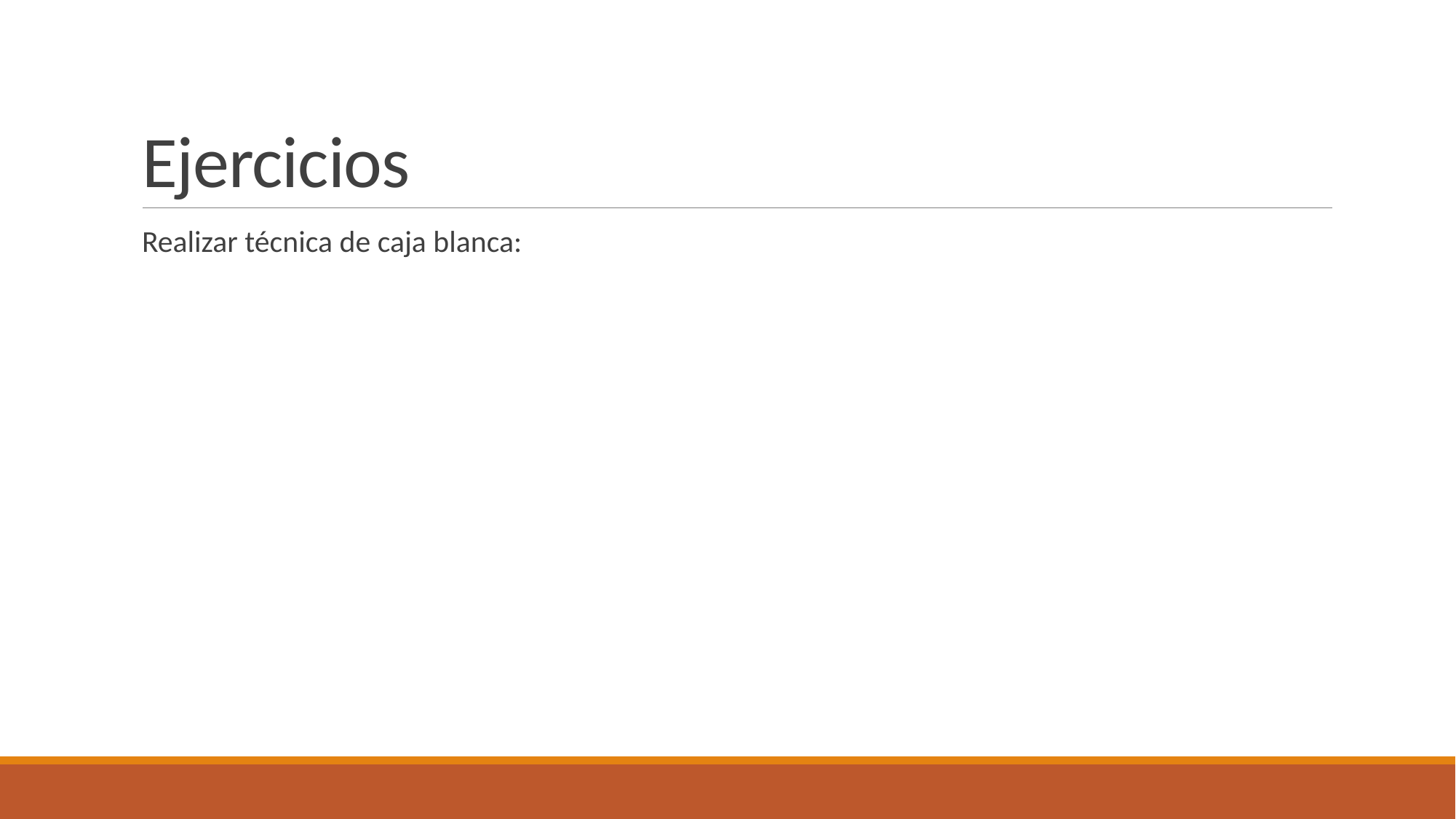

# Ejercicios
Realizar técnica de caja blanca: